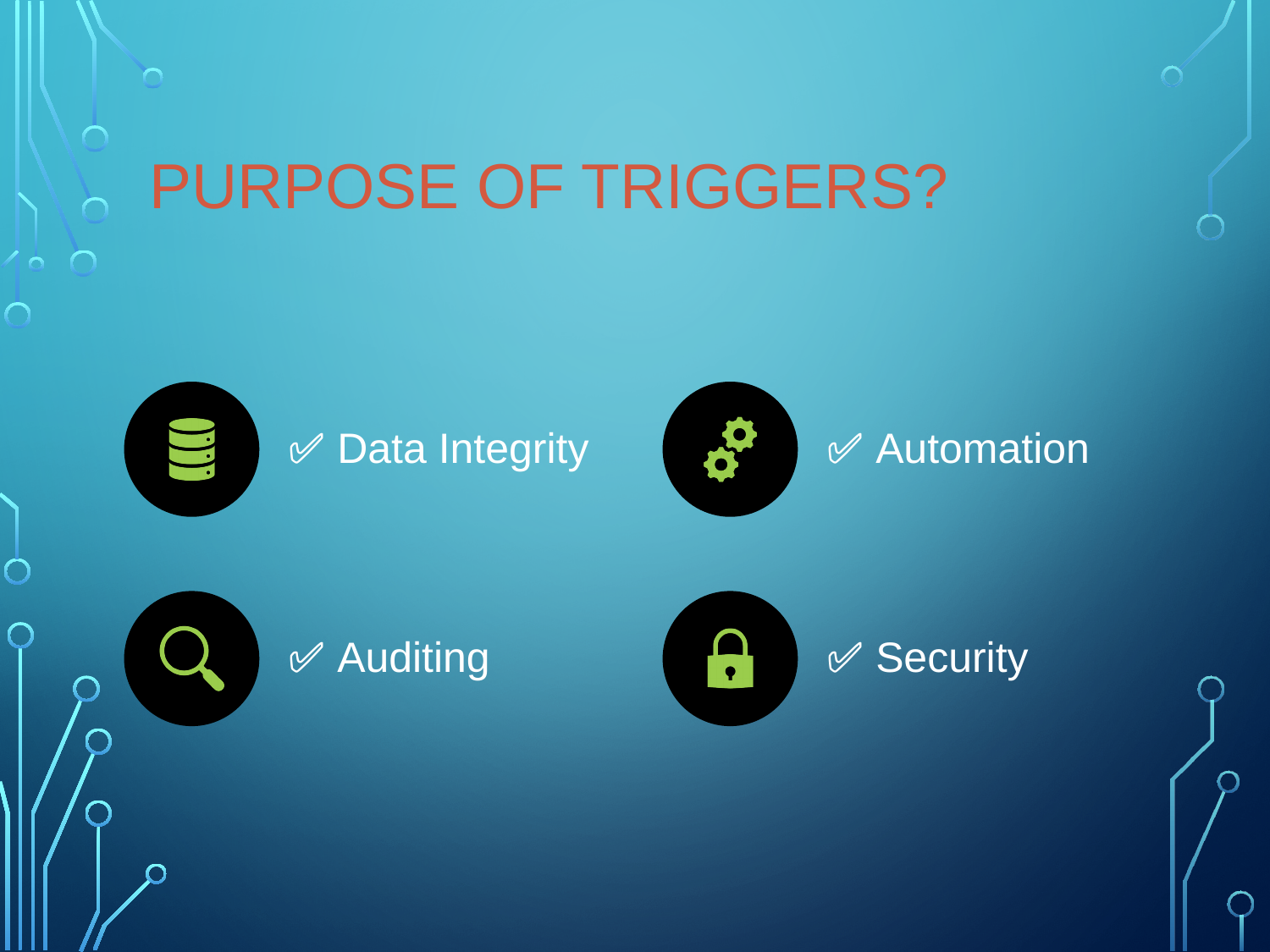

# Purpose of Triggers?
✅ Data Integrity
✅ Automation
✅ Auditing
✅ Security